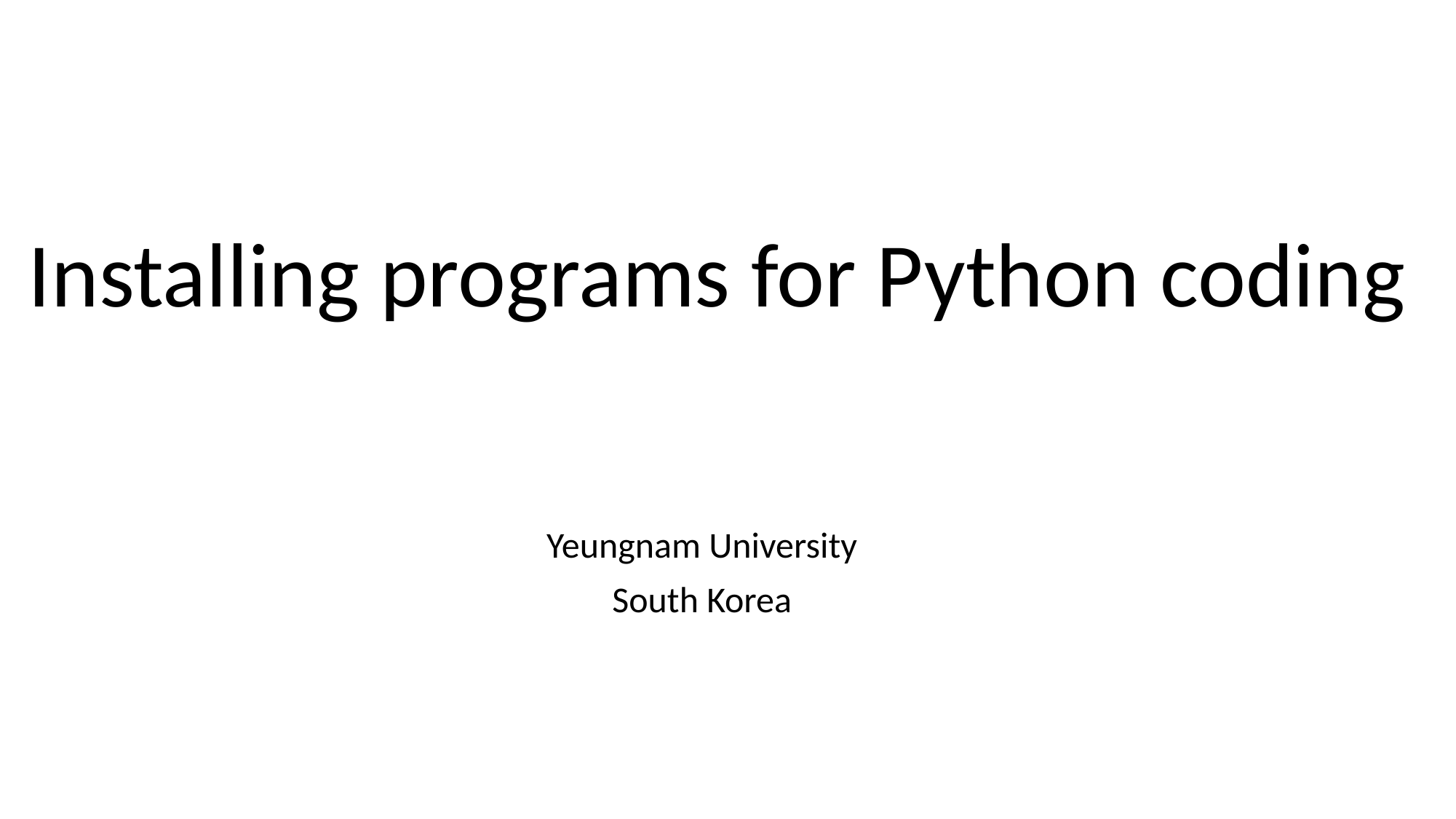

# Installing programs for Python coding
Yeungnam University
South Korea